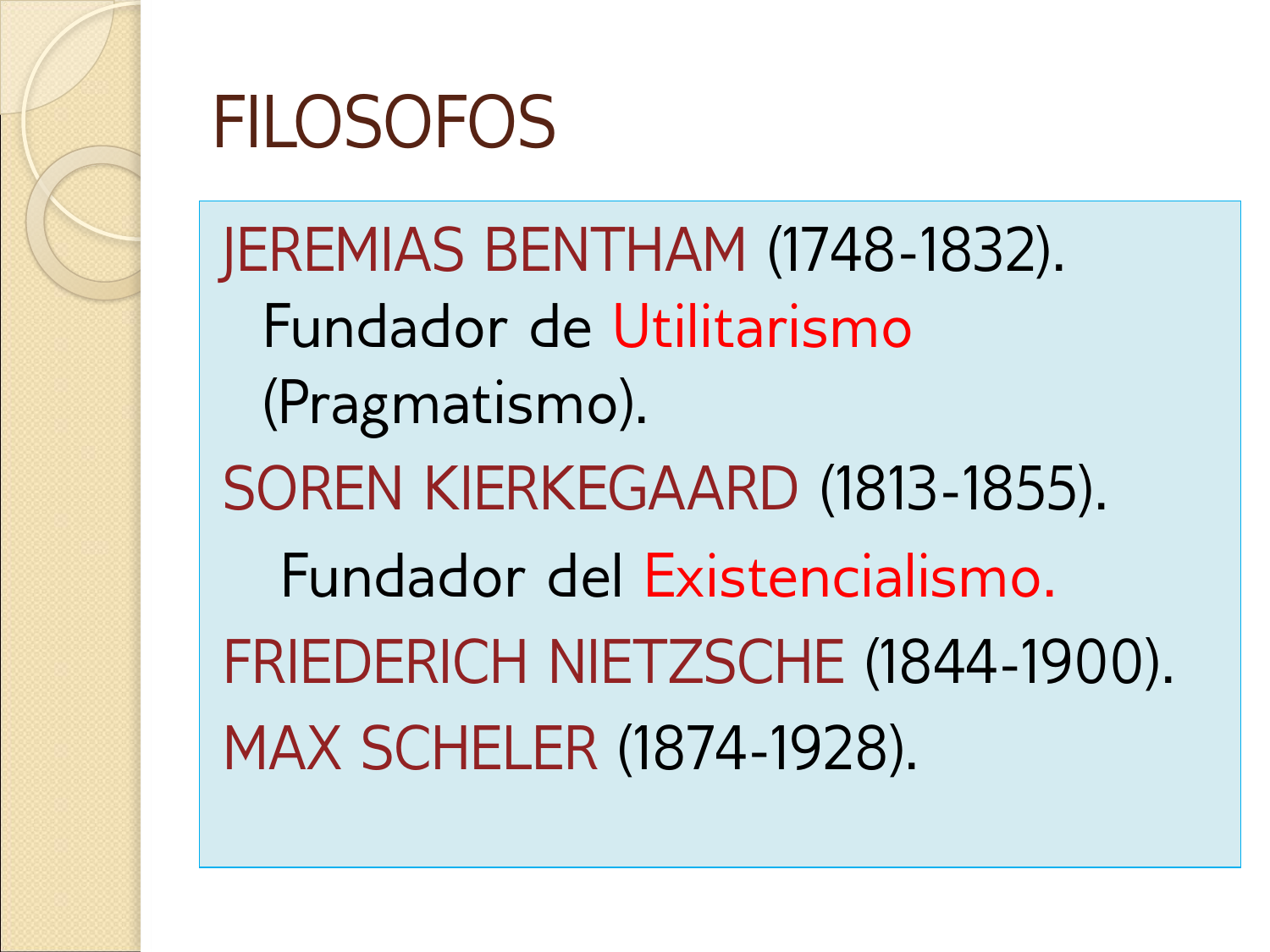

# FILOSOFOS
JEREMIAS BENTHAM (1748-1832). Fundador de Utilitarismo (Pragmatismo).
SOREN KIERKEGAARD (1813-1855).
   Fundador del Existencialismo.
FRIEDERICH NIETZSCHE (1844-1900).
MAX SCHELER (1874-1928).